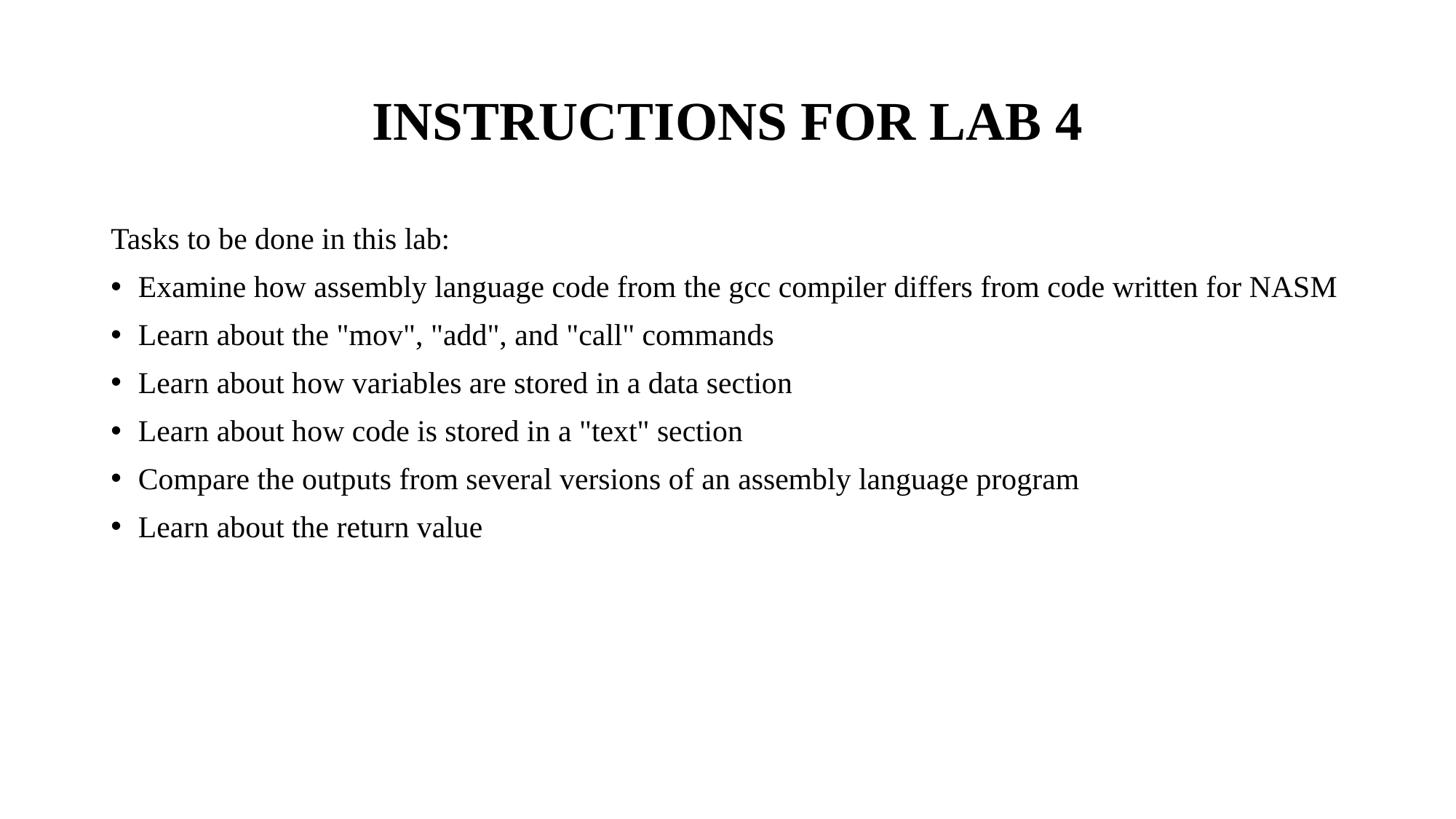

# INSTRUCTIONS FOR LAB 4
Tasks to be done in this lab:
Examine how assembly language code from the gcc compiler differs from code written for NASM
Learn about the "mov", "add", and "call" commands
Learn about how variables are stored in a data section
Learn about how code is stored in a "text" section
Compare the outputs from several versions of an assembly language program
Learn about the return value